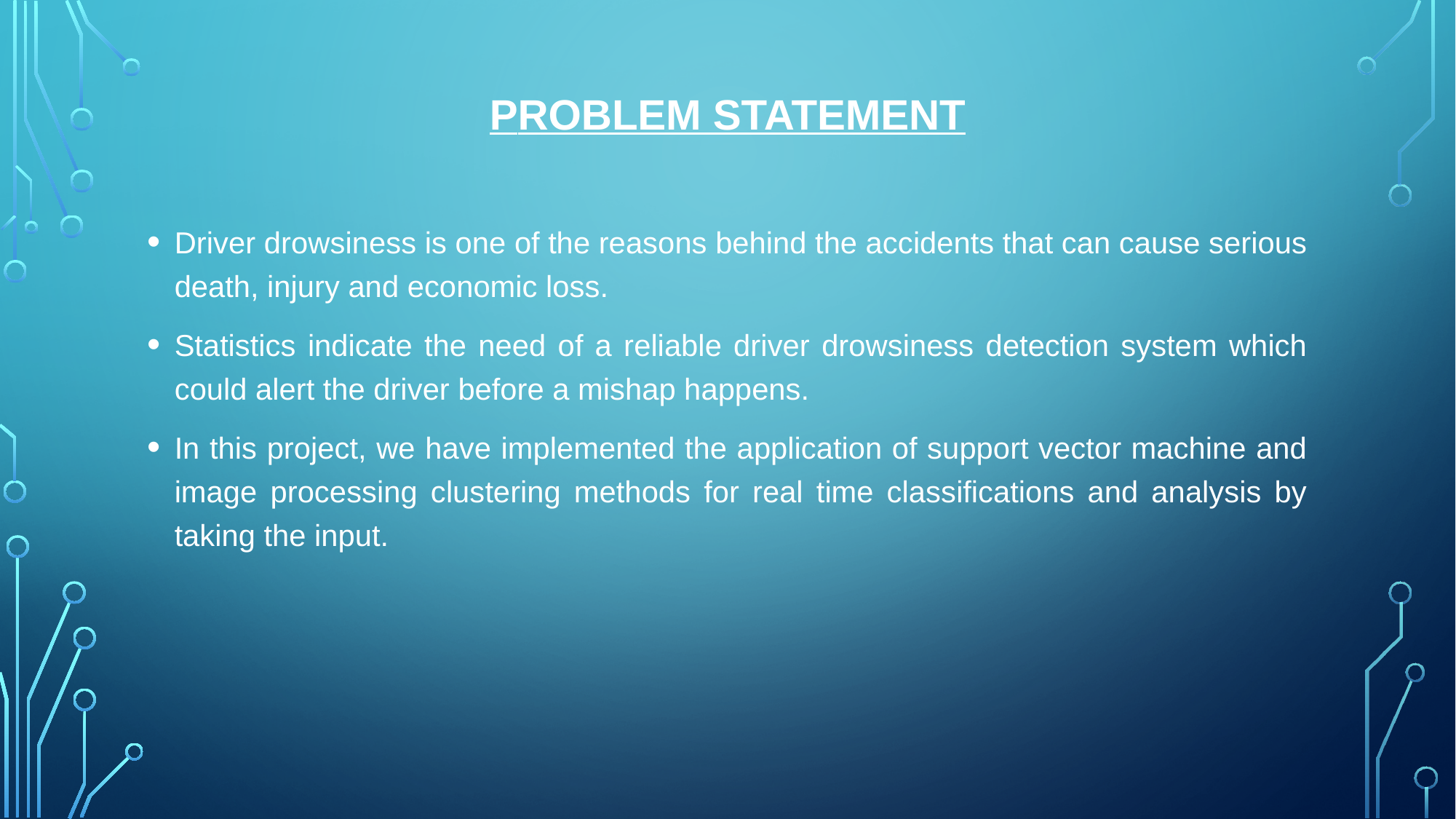

# Problem statement
Driver drowsiness is one of the reasons behind the accidents that can cause serious death, injury and economic loss.
Statistics indicate the need of a reliable driver drowsiness detection system which could alert the driver before a mishap happens.
In this project, we have implemented the application of support vector machine and image processing clustering methods for real time classifications and analysis by taking the input.